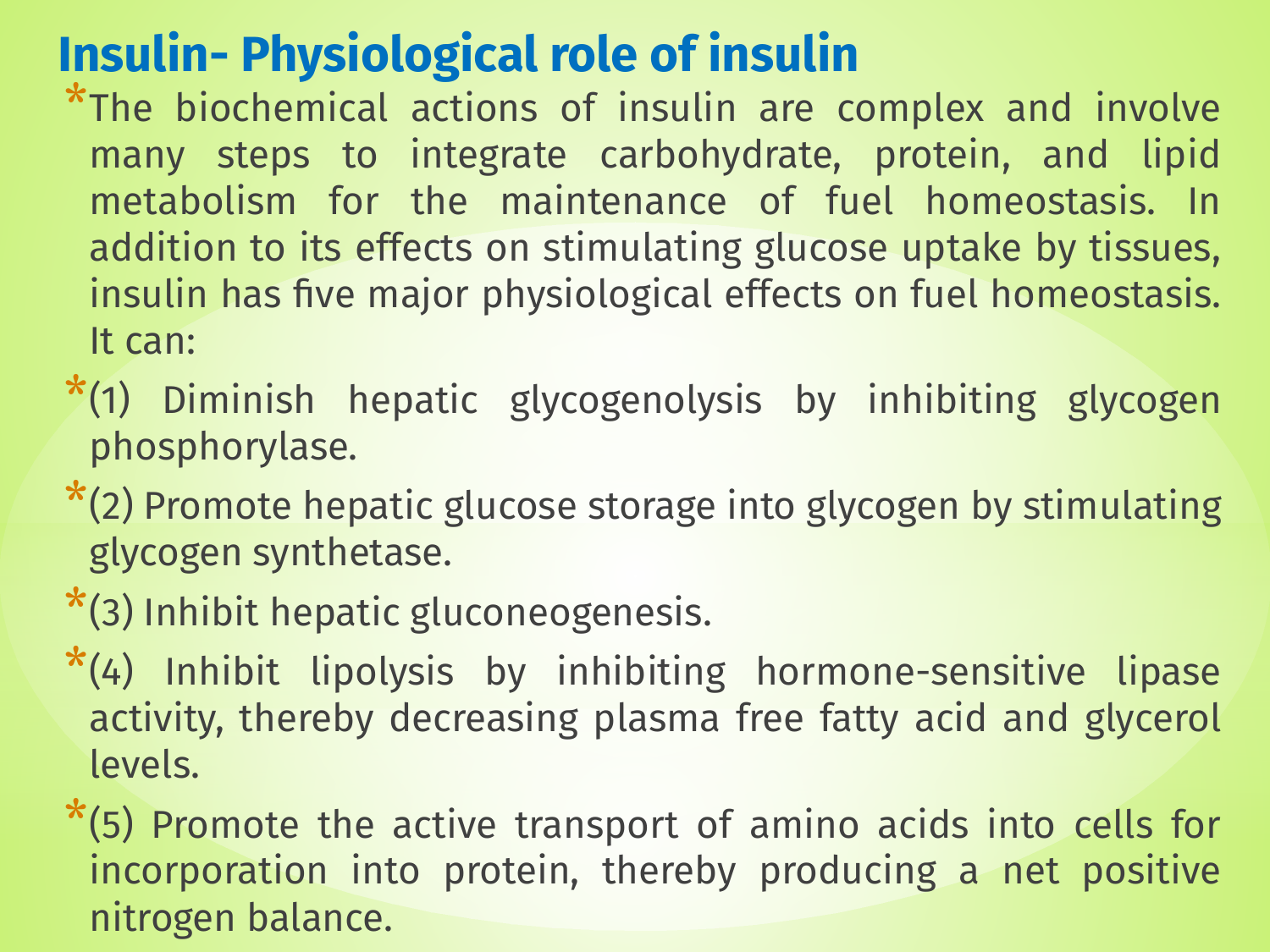

# Insulin- Physiological role of insulin
The biochemical actions of insulin are complex and involve many steps to integrate carbohydrate, protein, and lipid metabolism for the maintenance of fuel homeostasis. In addition to its effects on stimulating glucose uptake by tissues, insulin has five major physiological effects on fuel homeostasis. It can:
(1) Diminish hepatic glycogenolysis by inhibiting glycogen phosphorylase.
(2) Promote hepatic glucose storage into glycogen by stimulating glycogen synthetase.
(3) Inhibit hepatic gluconeogenesis.
(4) Inhibit lipolysis by inhibiting hormone-sensitive lipase activity, thereby decreasing plasma free fatty acid and glycerol levels.
(5) Promote the active transport of amino acids into cells for incorporation into protein, thereby producing a net positive nitrogen balance.